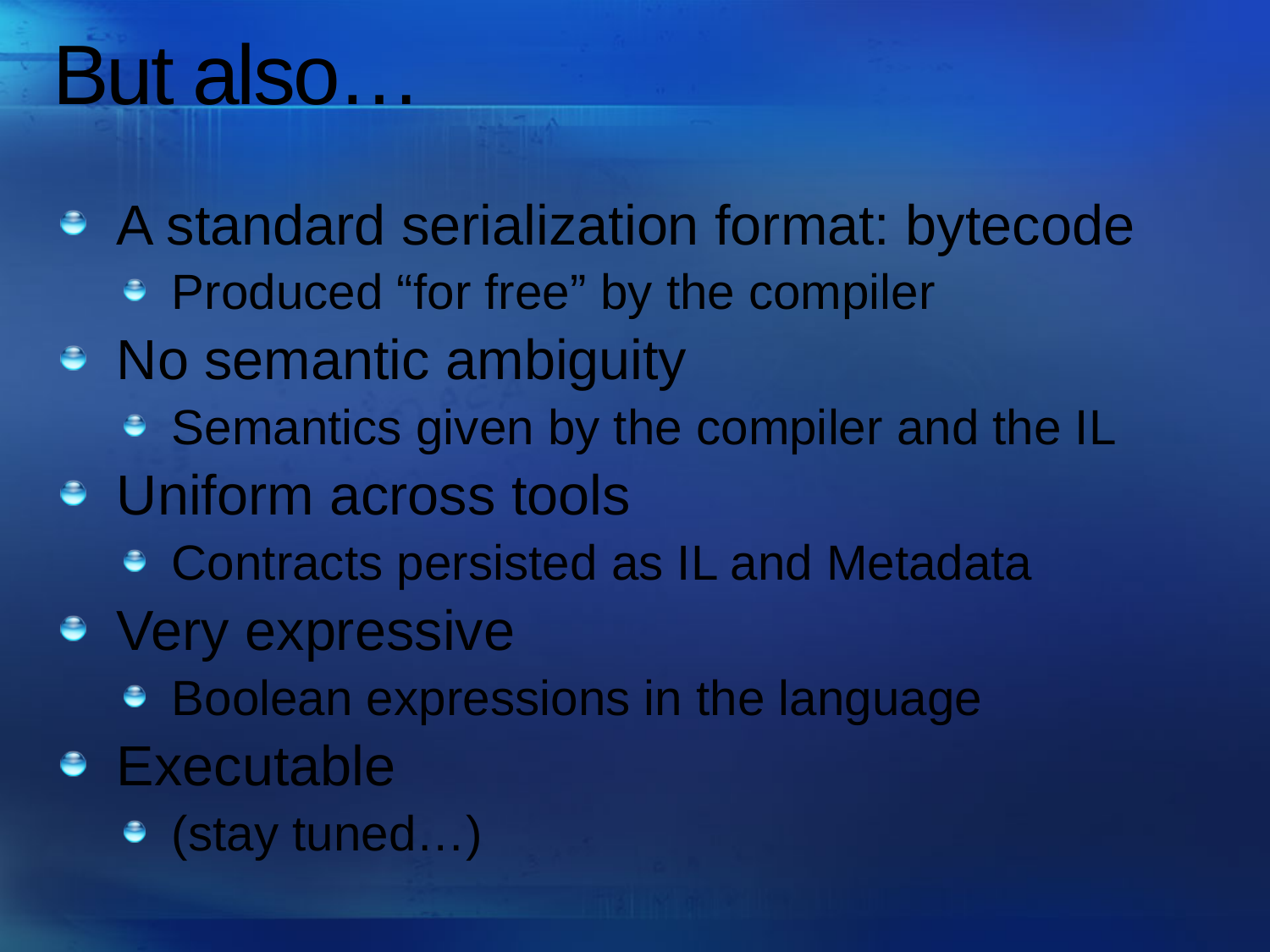

# But also…
A standard serialization format: bytecode
Produced “for free” by the compiler
No semantic ambiguity
Semantics given by the compiler and the IL
Uniform across tools
Contracts persisted as IL and Metadata
Very expressive
Boolean expressions in the language
Executable
(stay tuned…)